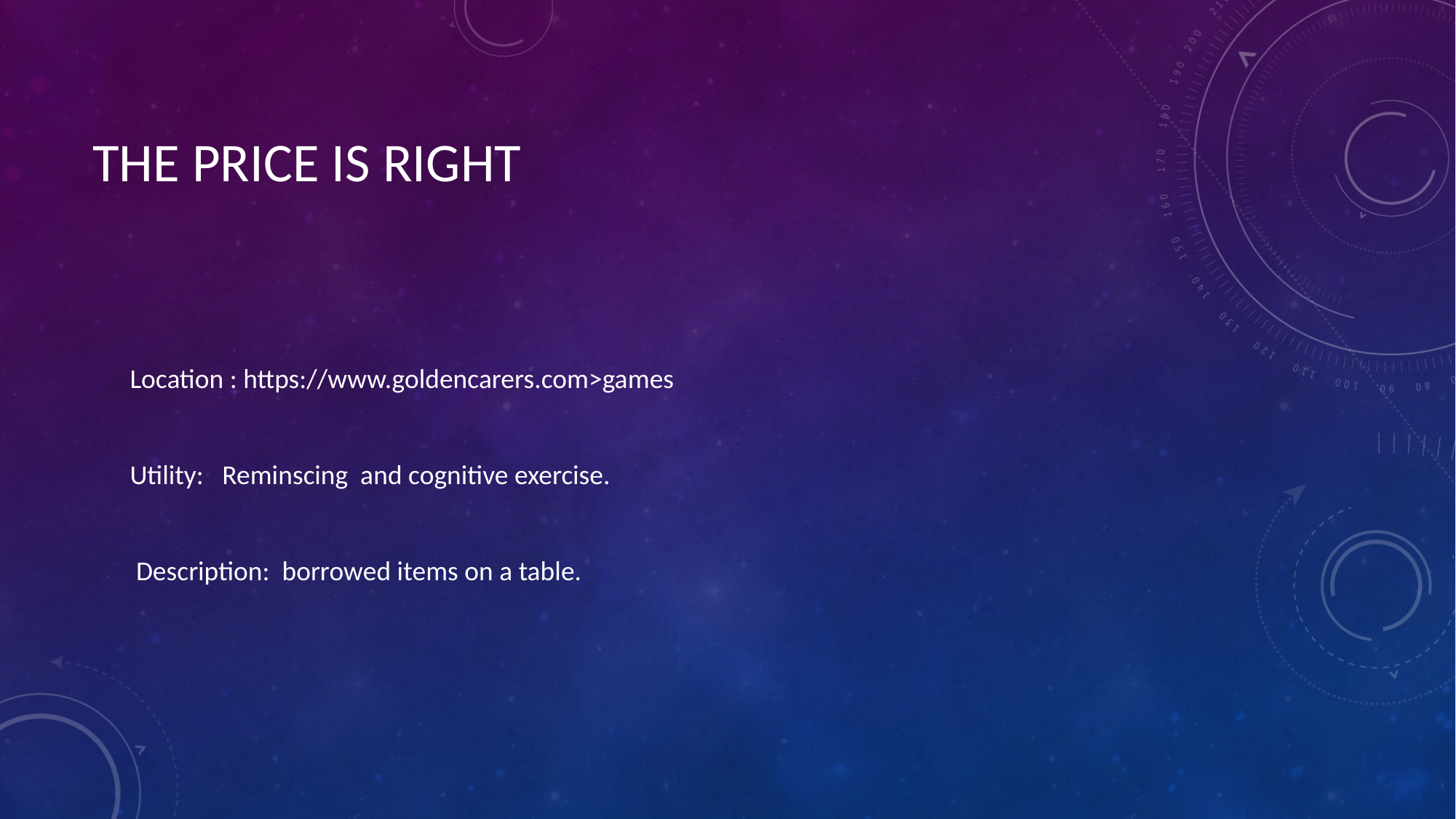

# The price is right
      Location : https://www.goldencarers.com>games

      Utility:   Reminscing  and cognitive exercise.

       Description:  borrowed items on a table.